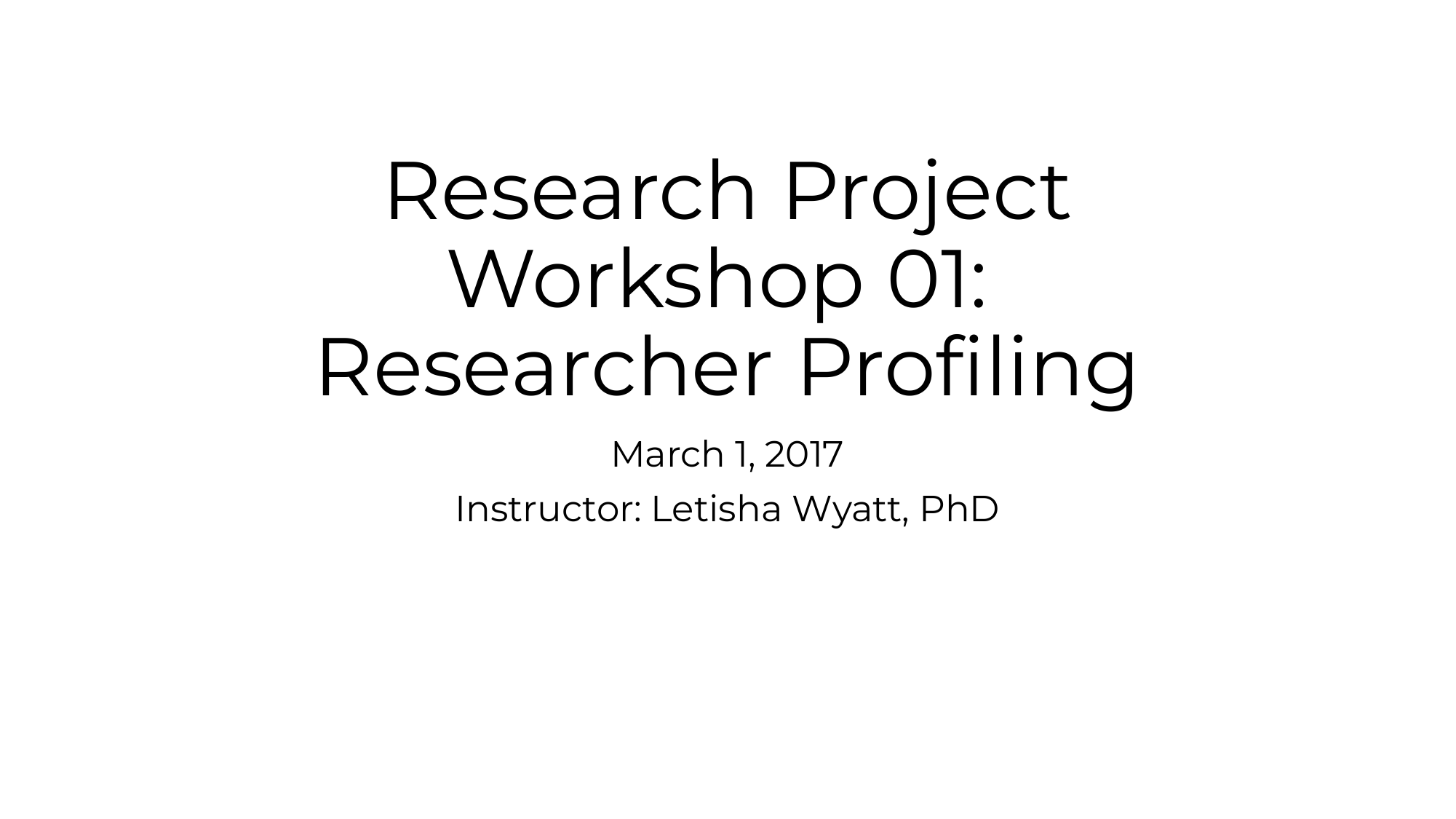

# Research Project Workshop 01: Researcher Profiling
March 1, 2017
Instructor: Letisha Wyatt, PhD